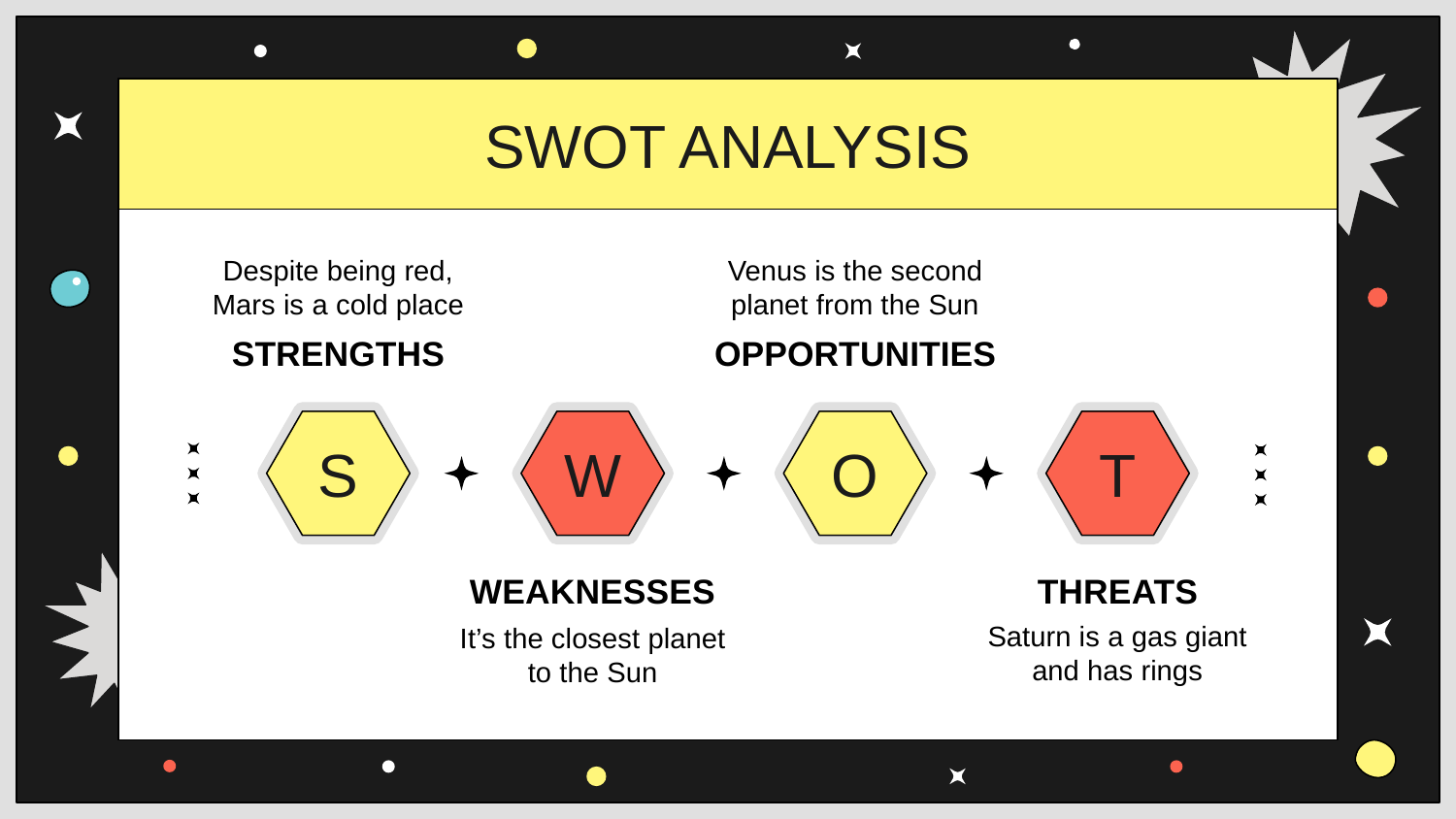

# SWOT ANALYSIS
Venus is the second planet from the Sun
Despite being red, Mars is a cold place
OPPORTUNITIES
STRENGTHS
S
W
O
T

THREATS
WEAKNESSES
Saturn is a gas giant and has rings
It’s the closest planet to the Sun